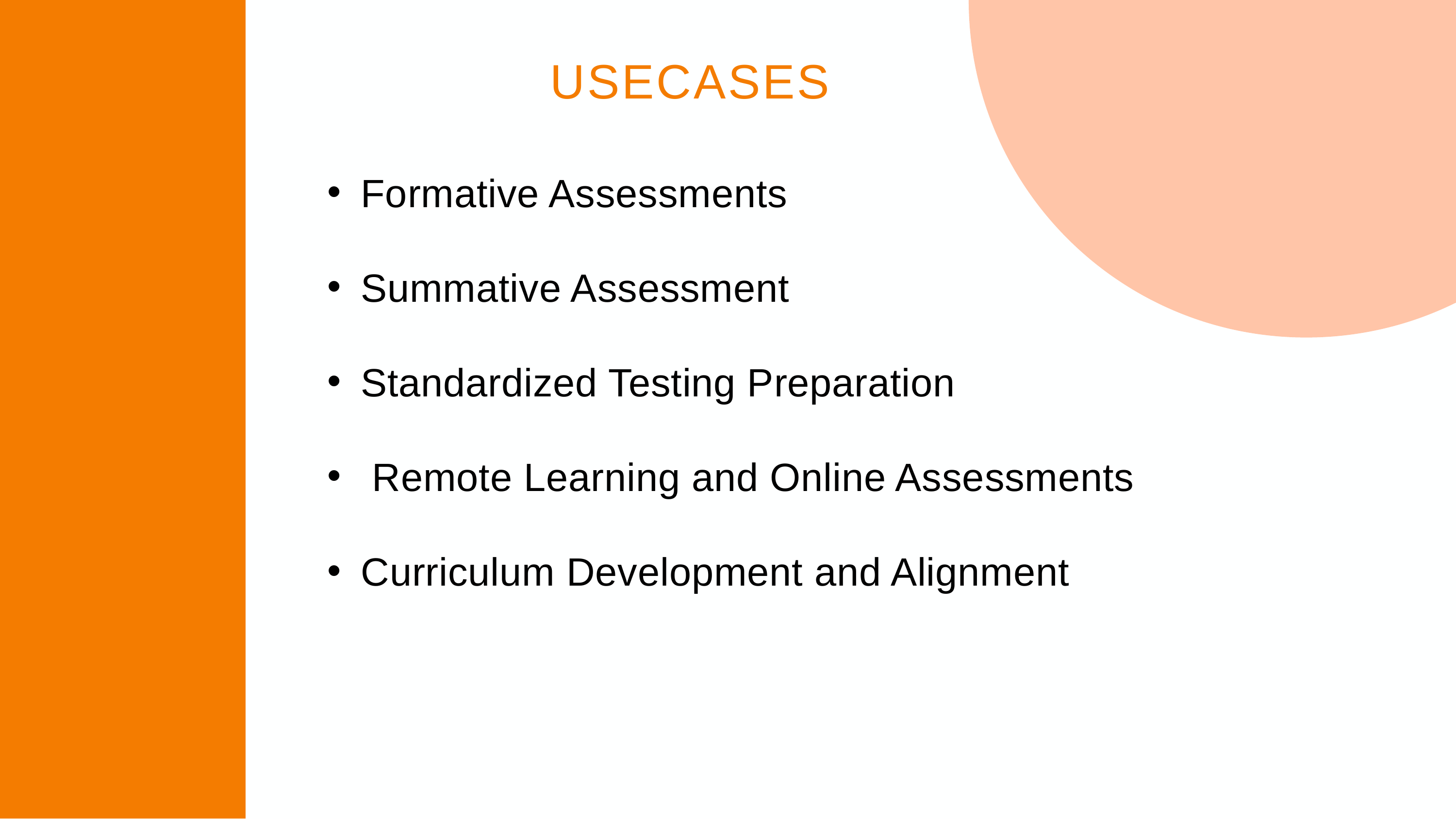

USECASES
Formative Assessments
Summative Assessment
Standardized Testing Preparation
 Remote Learning and Online Assessments
Curriculum Development and Alignment
KPI # 1